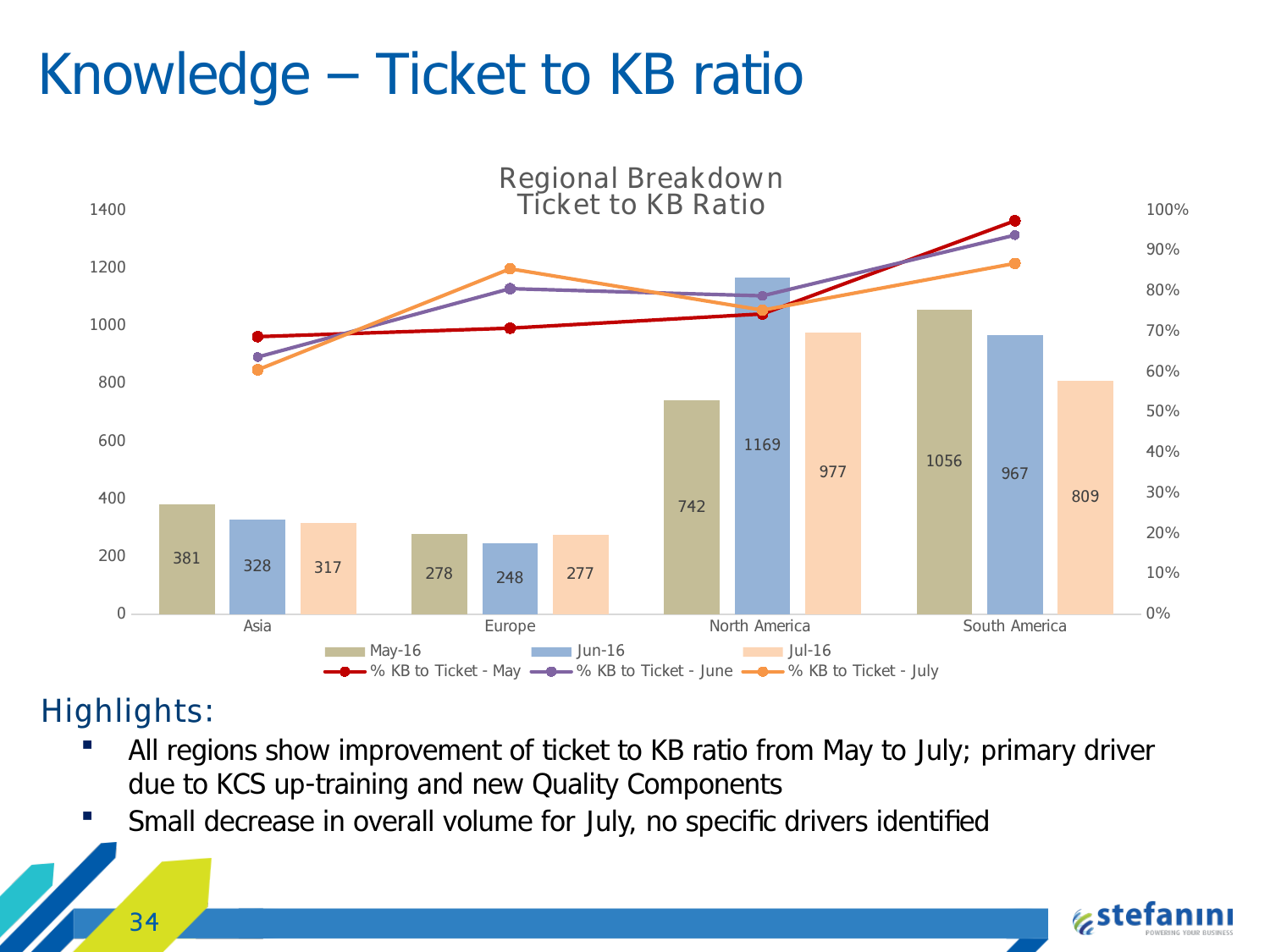

# Service Desk
Knowledge – Ticket to KB ratio

### Chart: Regional Breakdown
Ticket to KB Ratio

| Category | May-16 | Jun-16 | Jul-16 | % KB to Ticket - May | % KB to Ticket - June | % KB to Ticket - July |
|---|---|---|---|---|---|---|
| Asia | 381.0 | 328.0 | 317.0 | 0.6876640419947506 | 0.6371951219512195 | 0.6056782334384858 |
| Europe | 278.0 | 248.0 | 277.0 | 0.7086330935251799 | 0.8064516129032258 | 0.855595667870036 |
| North America  | 742.0 | 1169.0 | 977.0 | 0.7439353099730458 | 0.7887082976903336 | 0.7533265097236438 |
| South America | 1056.0 | 967.0 | 809.0 | 0.9744318181818182 | 0.9389865563598759 | 0.8689740420271941 |
Highlights:
All regions show improvement of ticket to KB ratio from May to July; primary driver due to KCS up-training and new Quality Components
Small decrease in overall volume for July, no specific drivers identified
34